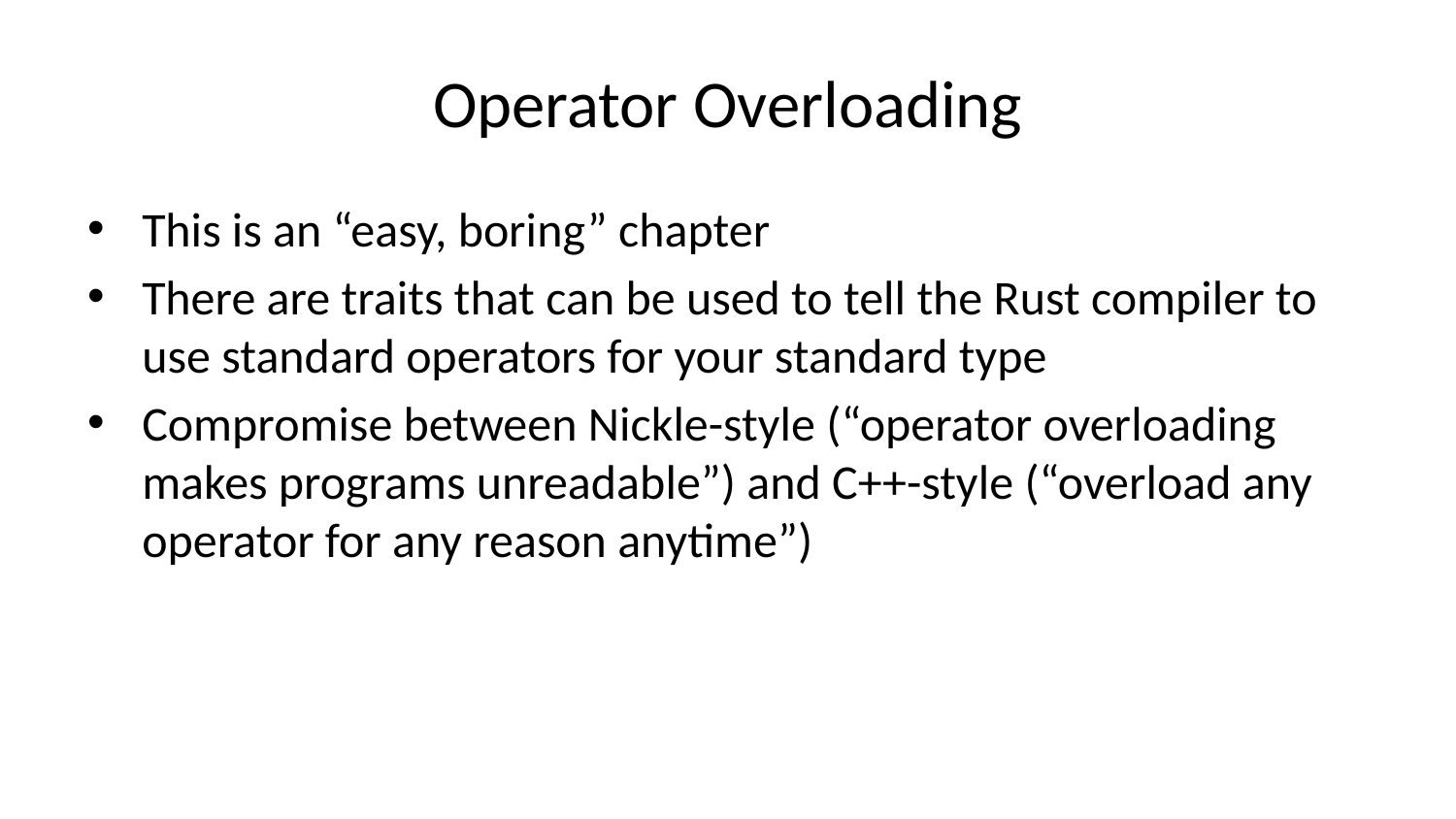

# Operator Overloading
This is an “easy, boring” chapter
There are traits that can be used to tell the Rust compiler to use standard operators for your standard type
Compromise between Nickle-style (“operator overloading makes programs unreadable”) and C++-style (“overload any operator for any reason anytime”)